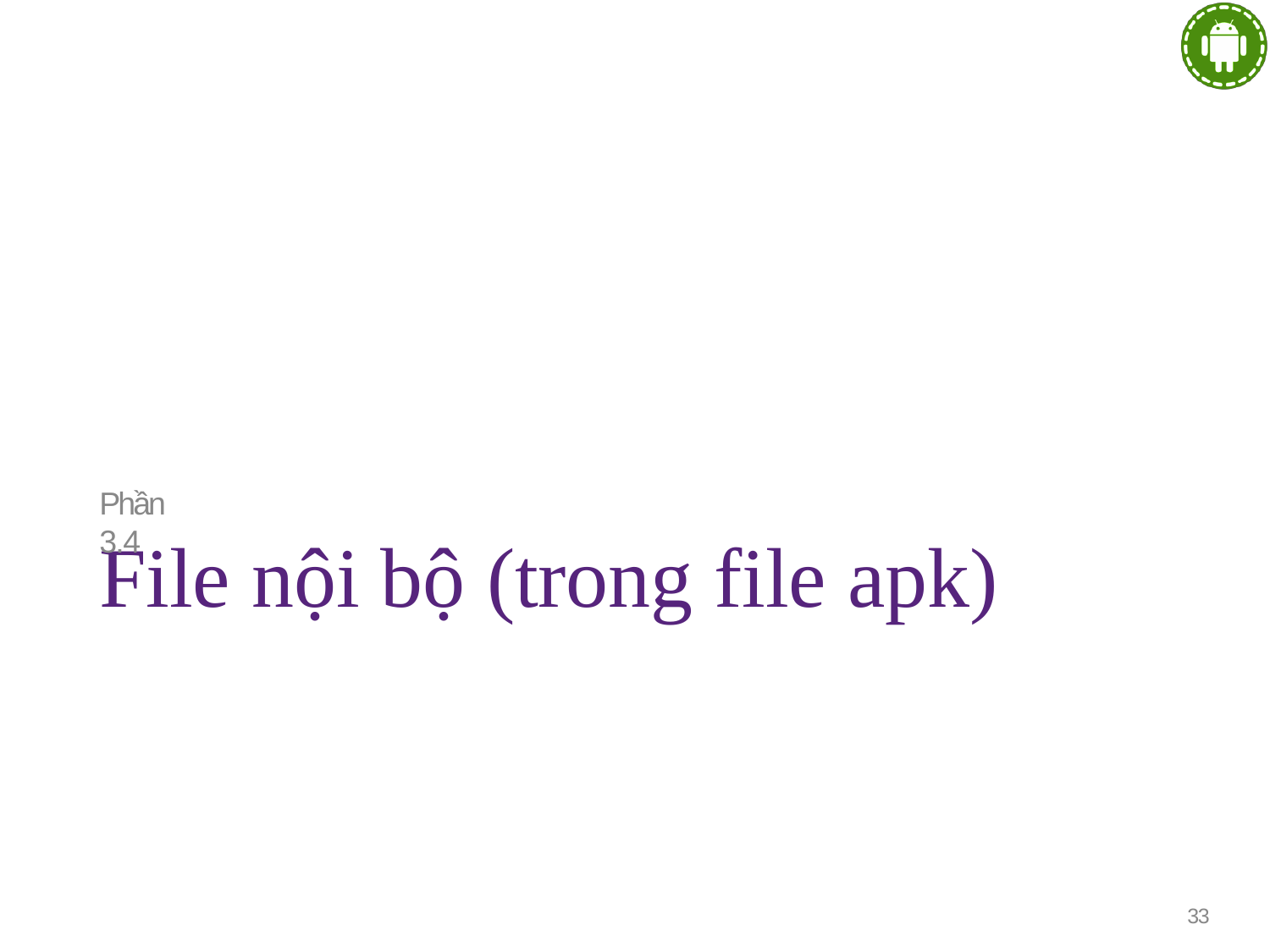

Phần 3.4
# File nội bộ (trong file apk)
33